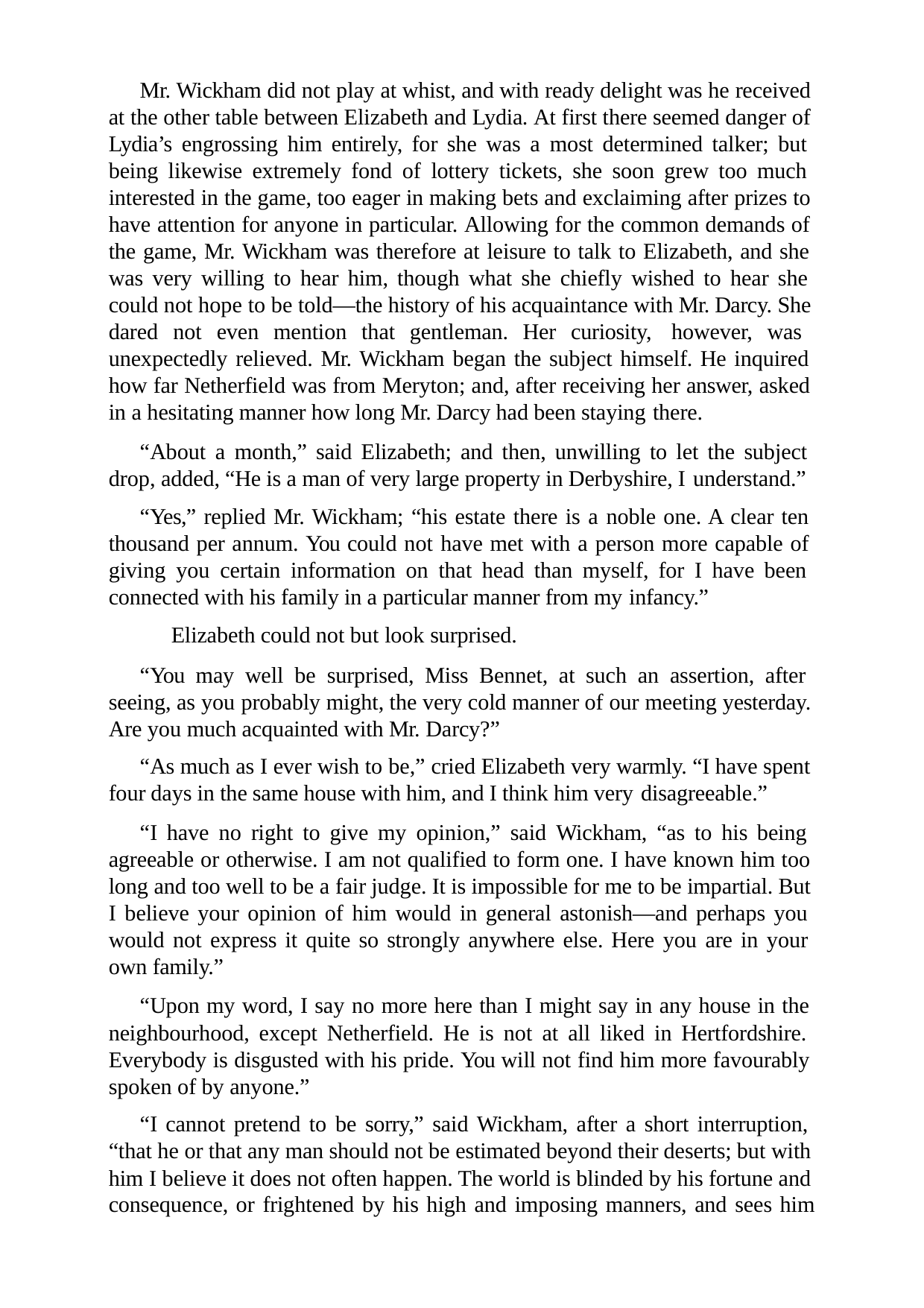

Mr. Wickham did not play at whist, and with ready delight was he received  at the other table between Elizabeth and Lydia. At first there seemed danger of  Lydia’s engrossing him entirely, for she was a most determined talker; but  being likewise extremely fond of lottery tickets, she soon grew too much  interested in the game, too eager in making bets and exclaiming after prizes to  have attention for anyone in particular. Allowing for the common demands of  the game, Mr. Wickham was therefore at leisure to talk to Elizabeth, and she  was very willing to hear him, though what she chiefly wished to hear she  could not hope to be told—the history of his acquaintance with Mr. Darcy. She  dared not even mention that gentleman. Her curiosity, however, was  unexpectedly relieved. Mr. Wickham began the subject himself. He inquired  how far Netherfield was from Meryton; and, after receiving her answer, asked  in a hesitating manner how long Mr. Darcy had been staying there.
“About a month,” said Elizabeth; and then, unwilling to let the subject  drop, added, “He is a man of very large property in Derbyshire, I understand.”
“Yes,” replied Mr. Wickham; “his estate there is a noble one. A clear ten  thousand per annum. You could not have met with a person more capable of  giving you certain information on that head than myself, for I have been  connected with his family in a particular manner from my infancy.”
Elizabeth could not but look surprised.
“You may well be surprised, Miss Bennet, at such an assertion, after  seeing, as you probably might, the very cold manner of our meeting yesterday.  Are you much acquainted with Mr. Darcy?”
“As much as I ever wish to be,” cried Elizabeth very warmly. “I have spent  four days in the same house with him, and I think him very disagreeable.”
“I have no right to give my opinion,” said Wickham, “as to his being  agreeable or otherwise. I am not qualified to form one. I have known him too  long and too well to be a fair judge. It is impossible for me to be impartial. But  I believe your opinion of him would in general astonish—and perhaps you  would not express it quite so strongly anywhere else. Here you are in your  own family.”
“Upon my word, I say no more here than I might say in any house in the  neighbourhood, except Netherfield. He is not at all liked in Hertfordshire.  Everybody is disgusted with his pride. You will not find him more favourably  spoken of by anyone.”
“I cannot pretend to be sorry,” said Wickham, after a short interruption,  “that he or that any man should not be estimated beyond their deserts; but with  him I believe it does not often happen. The world is blinded by his fortune and  consequence, or frightened by his high and imposing manners, and sees him